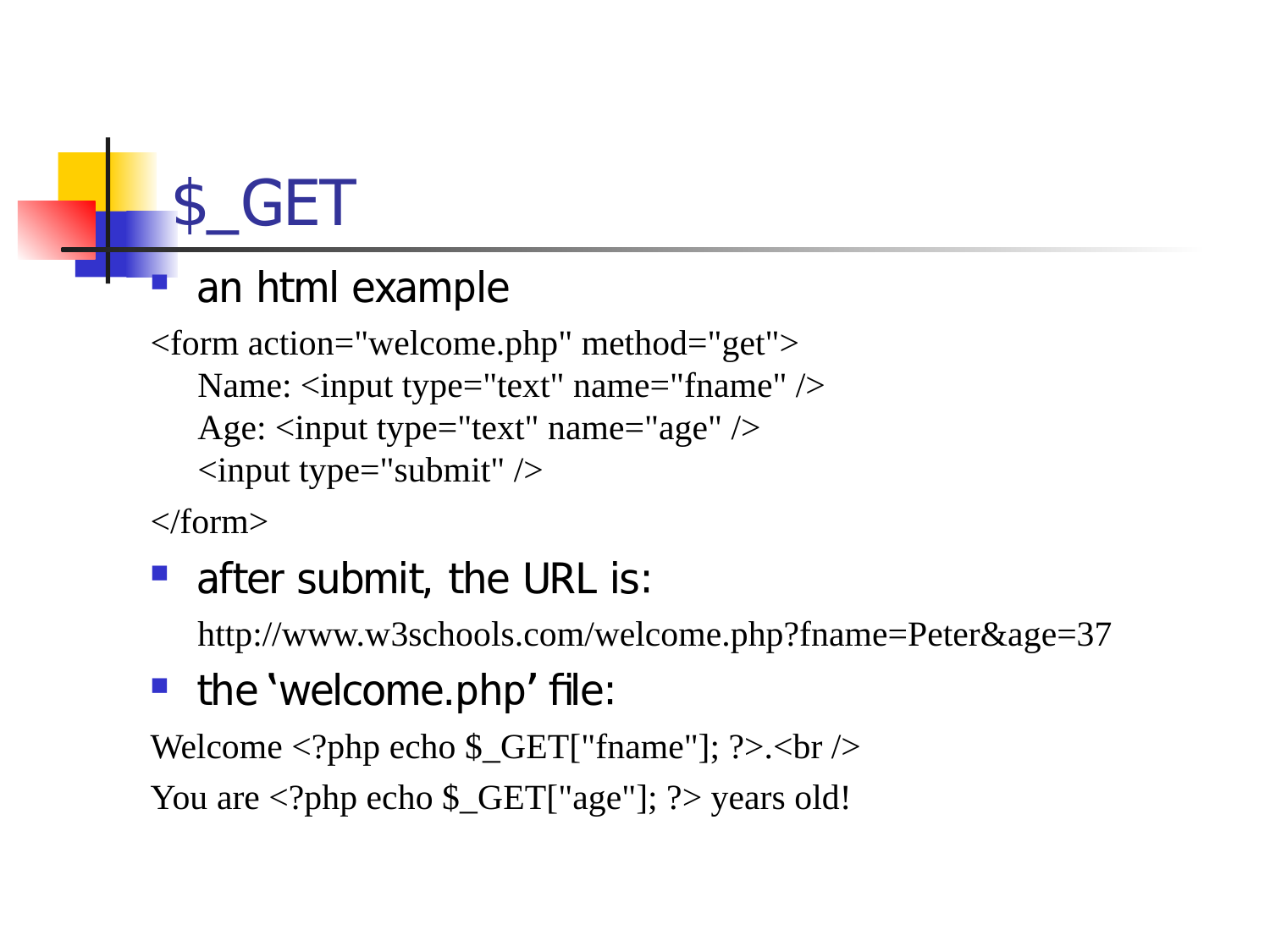

$_GET
an html example
<form action="welcome.php" method="get">
Name: <input type="text" name="fname" />
Age: <input type="text" name="age" />
<input type="submit" />
</form>
after submit, the URL is:
	http://www.w3schools.com/welcome.php?fname=Peter&age=37
the ‘welcome.php’ file:
Welcome <?php echo $_GET["fname"]; ?>.<br />
You are <?php echo $_GET["age"]; ?> years old!